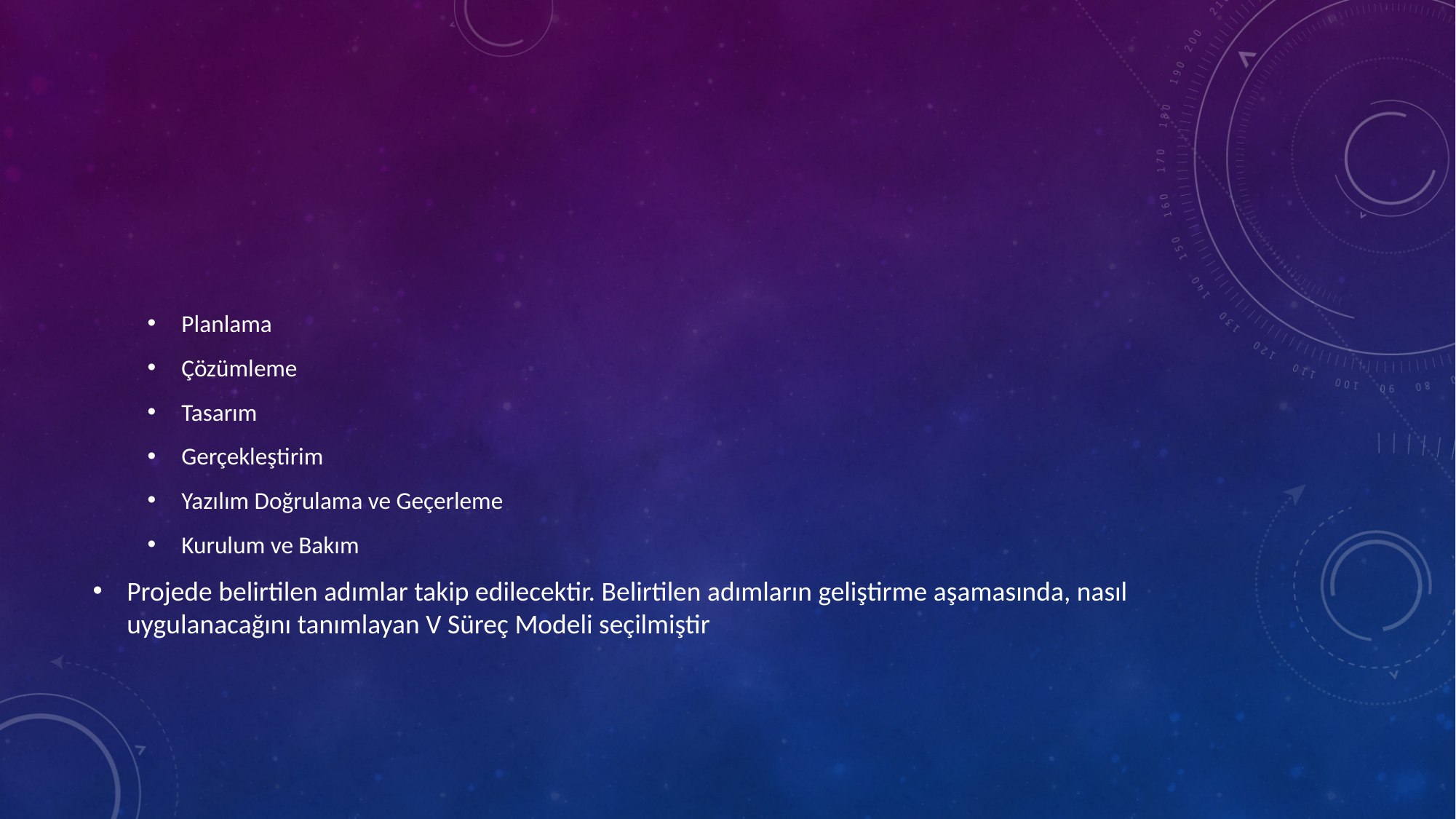

#
Planlama
Çözümleme
Tasarım
Gerçekleştirim
Yazılım Doğrulama ve Geçerleme
Kurulum ve Bakım
Projede belirtilen adımlar takip edilecektir. Belirtilen adımların geliştirme aşamasında, nasıl uygulanacağını tanımlayan V Süreç Modeli seçilmiştir